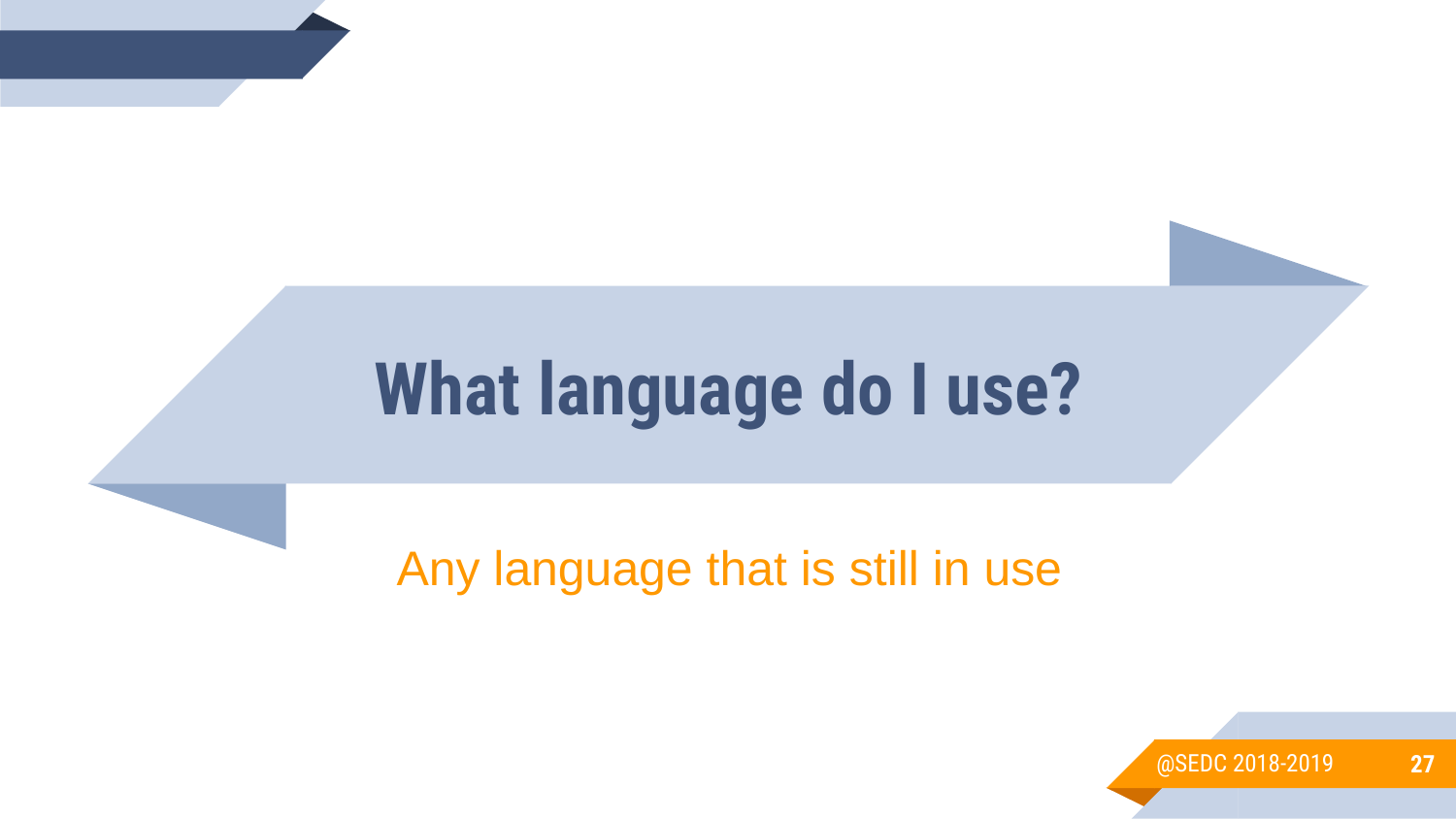

What language do I use?
Any language that is still in use
@SEDC 2018-2019
27